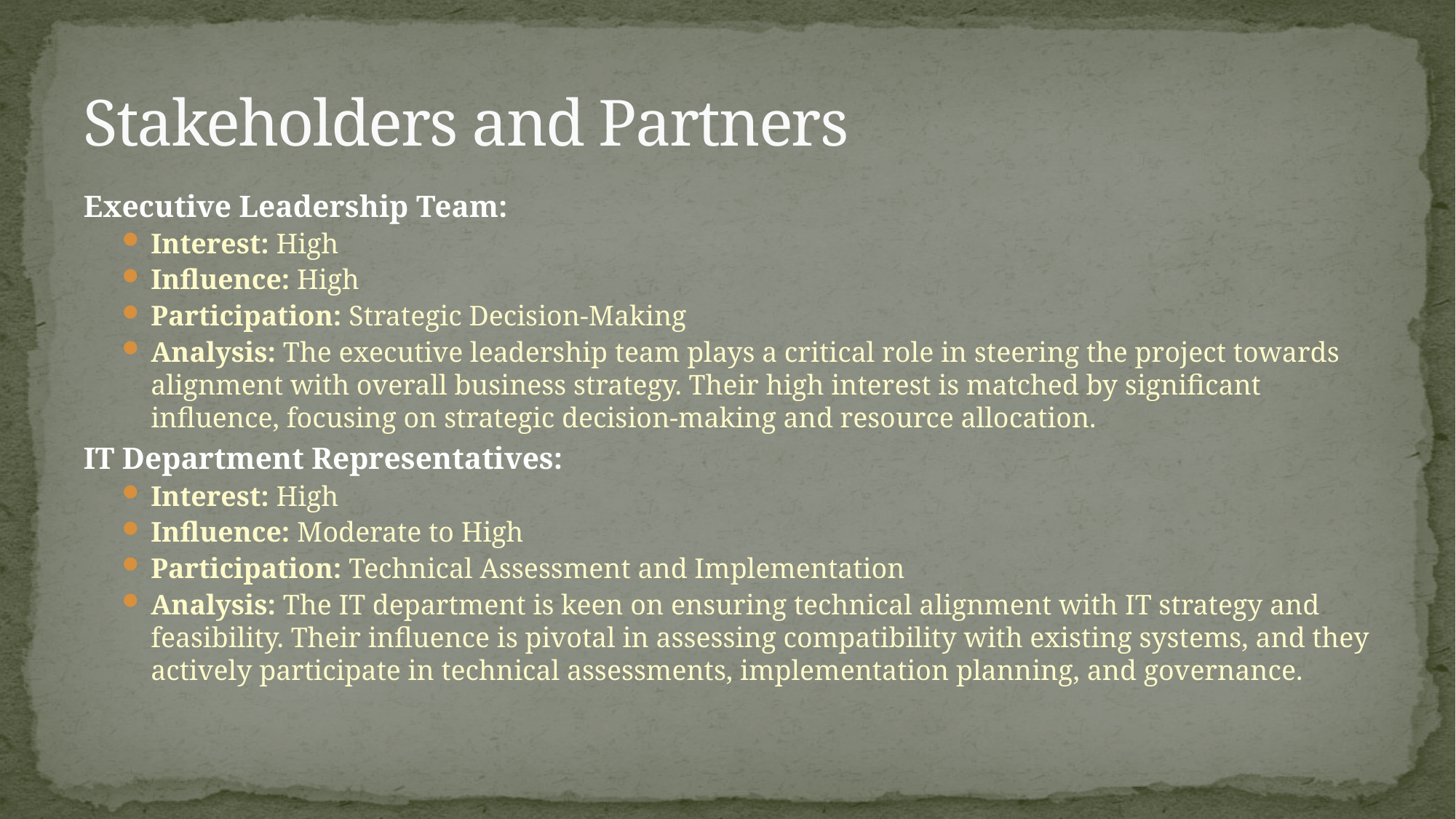

# Stakeholders and Partners
Executive Leadership Team:
Interest: High
Influence: High
Participation: Strategic Decision-Making
Analysis: The executive leadership team plays a critical role in steering the project towards alignment with overall business strategy. Their high interest is matched by significant influence, focusing on strategic decision-making and resource allocation.
IT Department Representatives:
Interest: High
Influence: Moderate to High
Participation: Technical Assessment and Implementation
Analysis: The IT department is keen on ensuring technical alignment with IT strategy and feasibility. Their influence is pivotal in assessing compatibility with existing systems, and they actively participate in technical assessments, implementation planning, and governance.